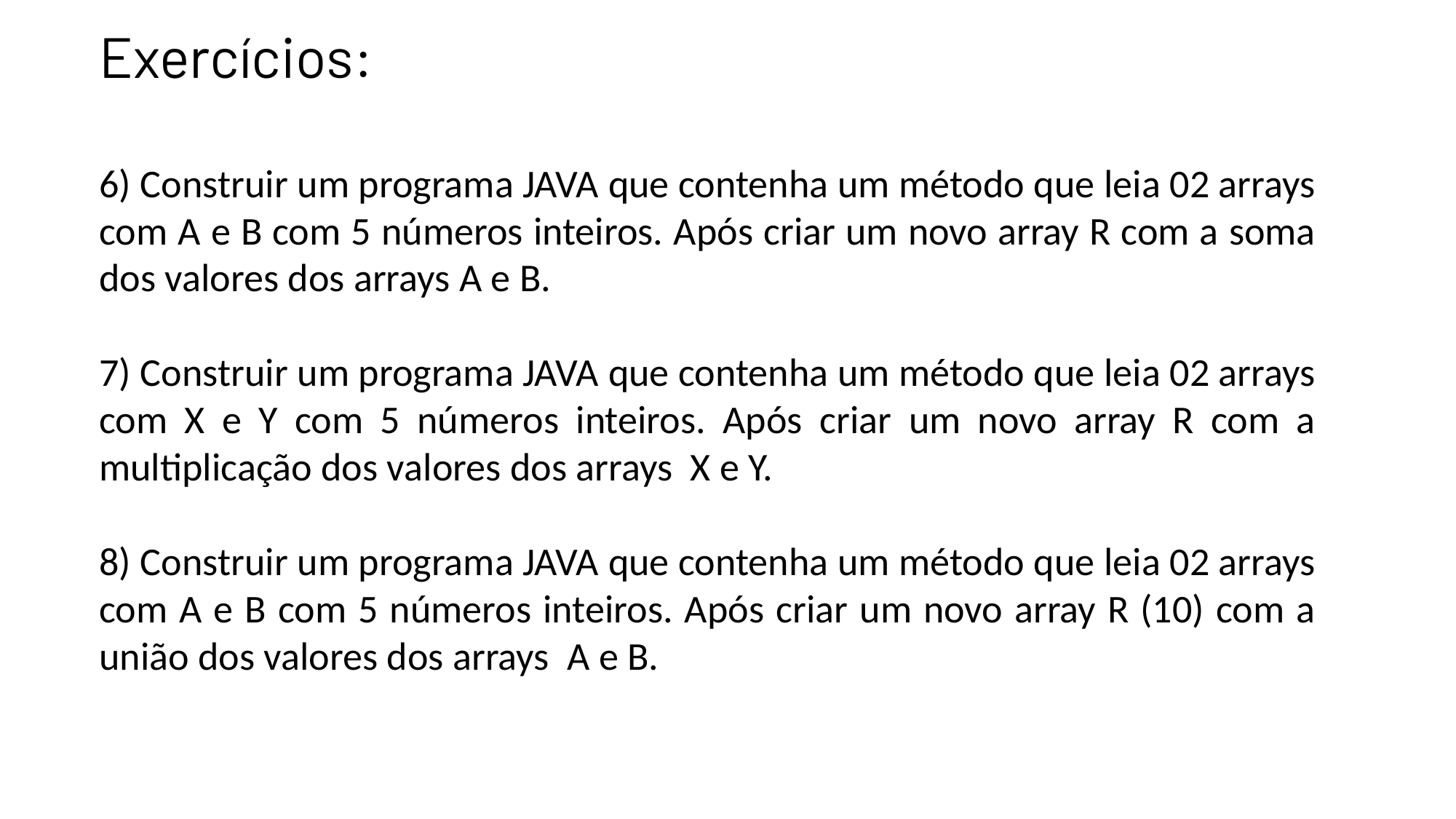

# Exercícios:
6) Construir um programa JAVA que contenha um método que leia 02 arrays com A e B com 5 números inteiros. Após criar um novo array R com a soma dos valores dos arrays A e B.

7) Construir um programa JAVA que contenha um método que leia 02 arrays com X e Y com 5 números inteiros. Após criar um novo array R com a multiplicação dos valores dos arrays  X e Y.

8) Construir um programa JAVA que contenha um método que leia 02 arrays com A e B com 5 números inteiros. Após criar um novo array R (10) com a união dos valores dos arrays  A e B.